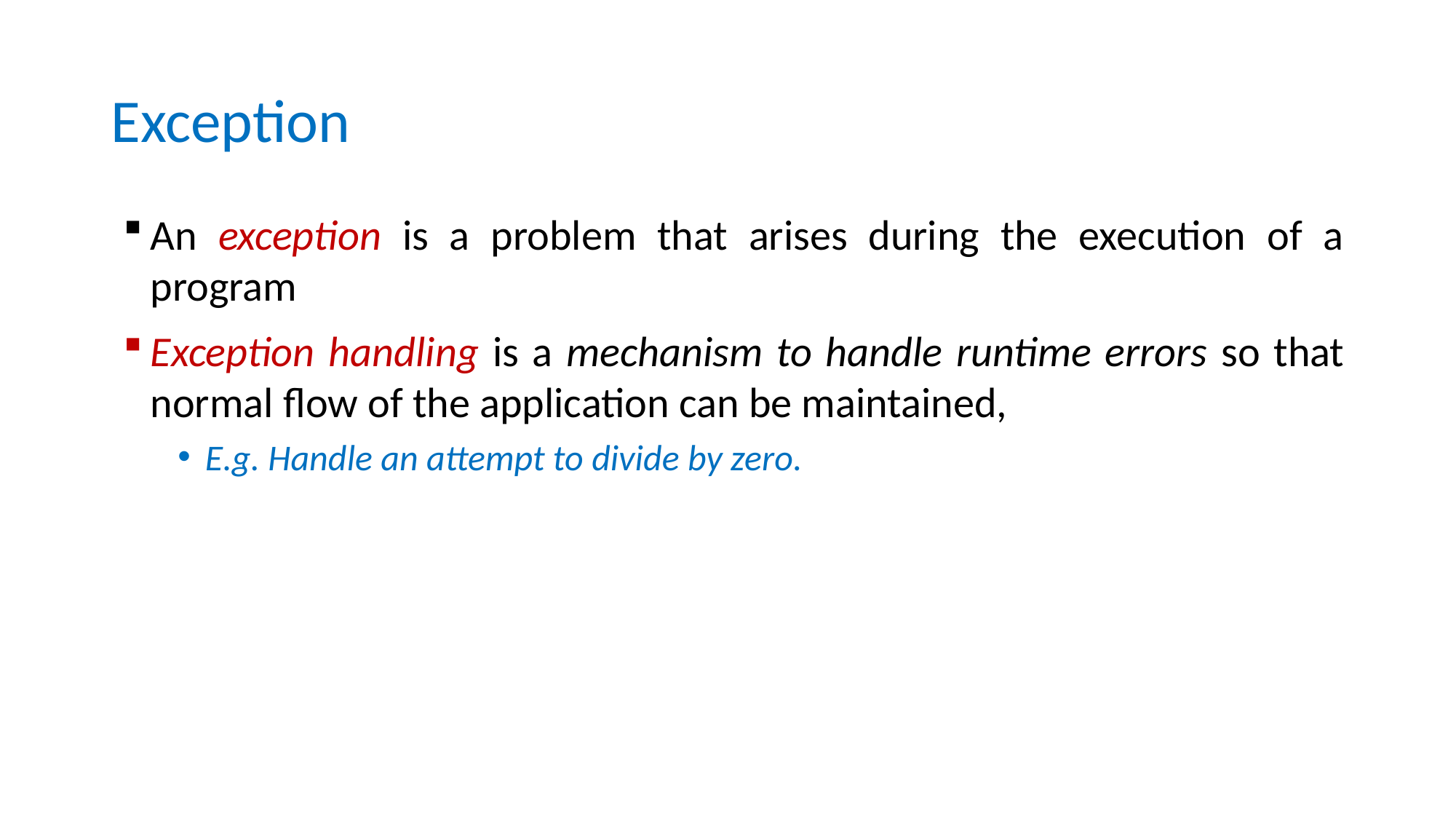

# Exception
An exception is a problem that arises during the execution of a program
Exception handling is a mechanism to handle runtime errors so that normal flow of the application can be maintained,
E.g. Handle an attempt to divide by zero.